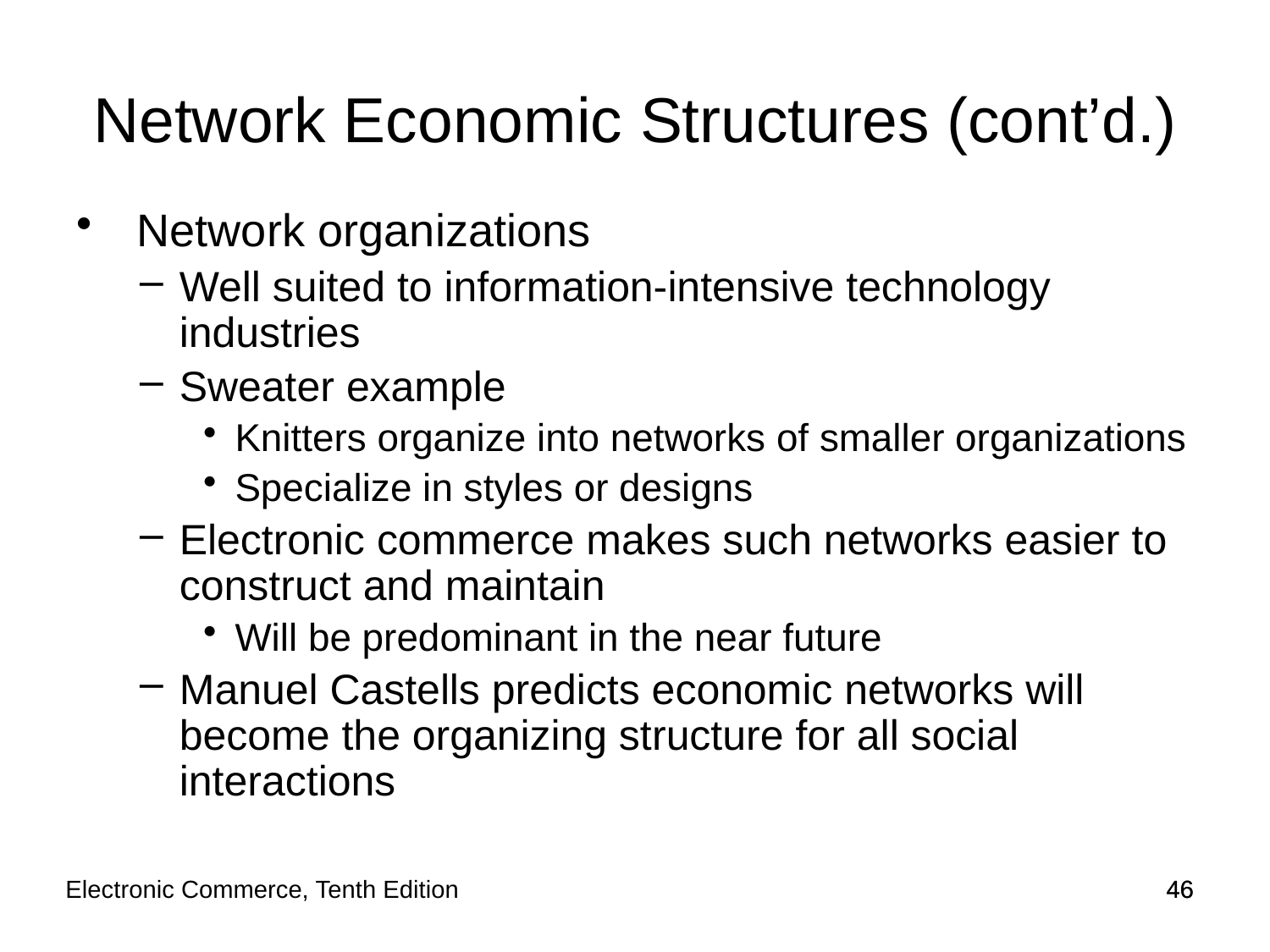

Network Economic Structures (cont’d.)
 Network organizations
Well suited to information-intensive technology industries
Sweater example
Knitters organize into networks of smaller organizations
Specialize in styles or designs
Electronic commerce makes such networks easier to construct and maintain
Will be predominant in the near future
Manuel Castells predicts economic networks will become the organizing structure for all social interactions
Electronic Commerce, Tenth Edition
46
46